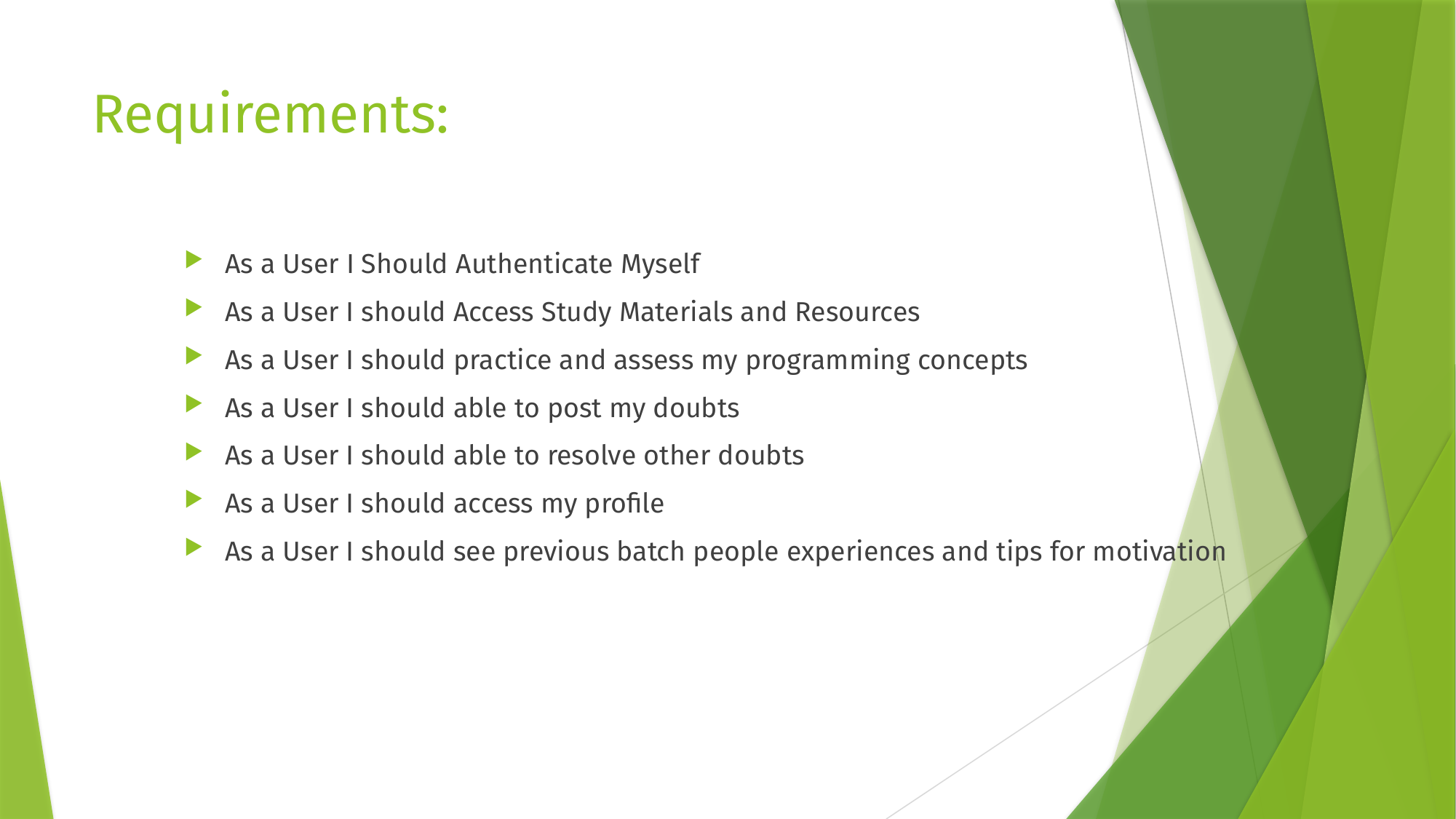

# Requirements:
As a User I Should Authenticate Myself
As a User I should Access Study Materials and Resources
As a User I should practice and assess my programming concepts
As a User I should able to post my doubts
As a User I should able to resolve other doubts
As a User I should access my profile
As a User I should see previous batch people experiences and tips for motivation